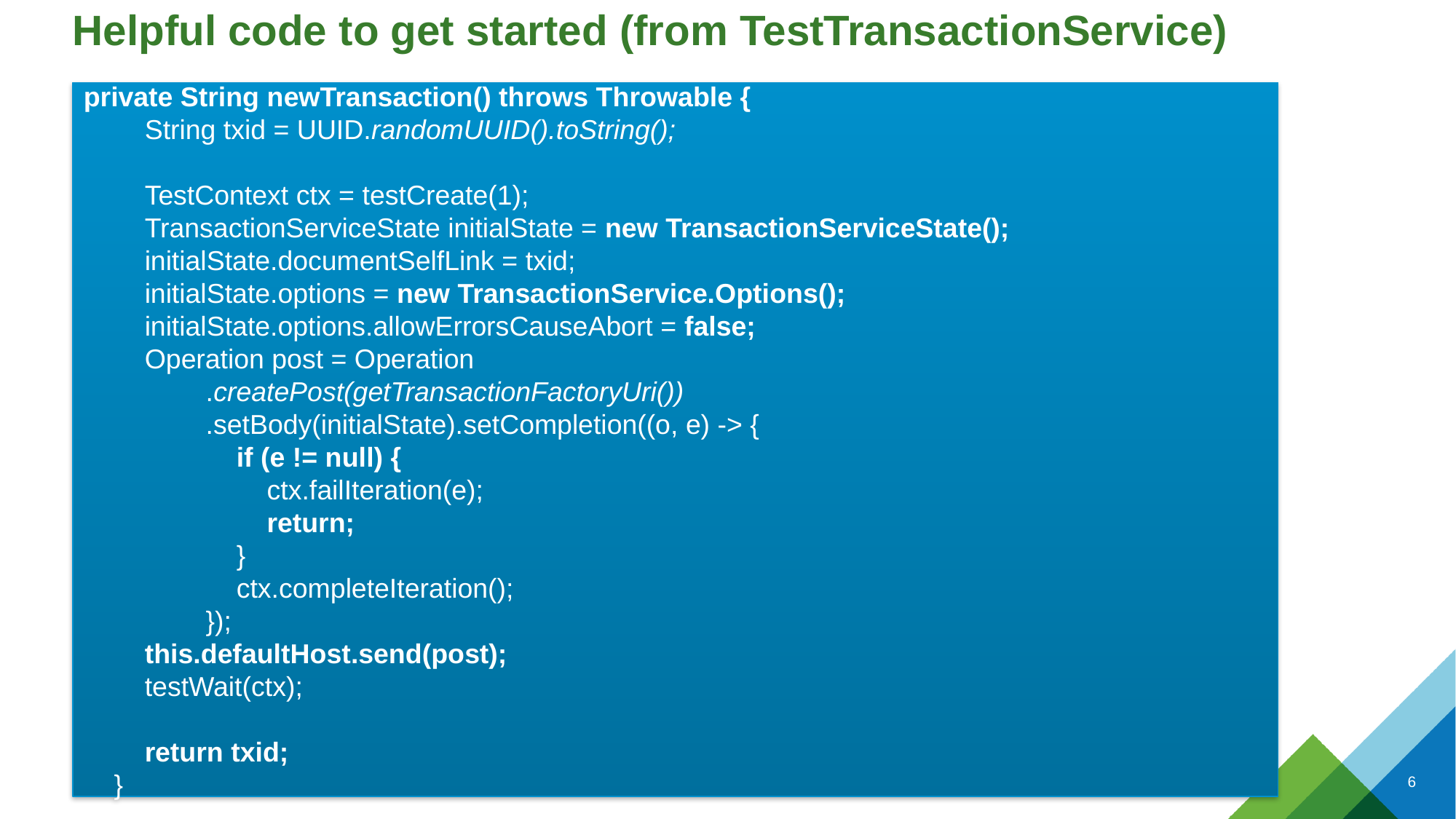

# Helpful code to get started (from TestTransactionService)
private String newTransaction() throws Throwable {
        String txid = UUID.randomUUID().toString();

        TestContext ctx = testCreate(1);
        TransactionServiceState initialState = new TransactionServiceState();
        initialState.documentSelfLink = txid;
        initialState.options = new TransactionService.Options();
        initialState.options.allowErrorsCauseAbort = false;
        Operation post = Operation
                .createPost(getTransactionFactoryUri())
                .setBody(initialState).setCompletion((o, e) -> {
                    if (e != null) {
                        ctx.failIteration(e);
                        return;
                    }
                    ctx.completeIteration();
                });
        this.defaultHost.send(post);
        testWait(ctx);

        return txid;
    }
CONFIDENTIAL
6